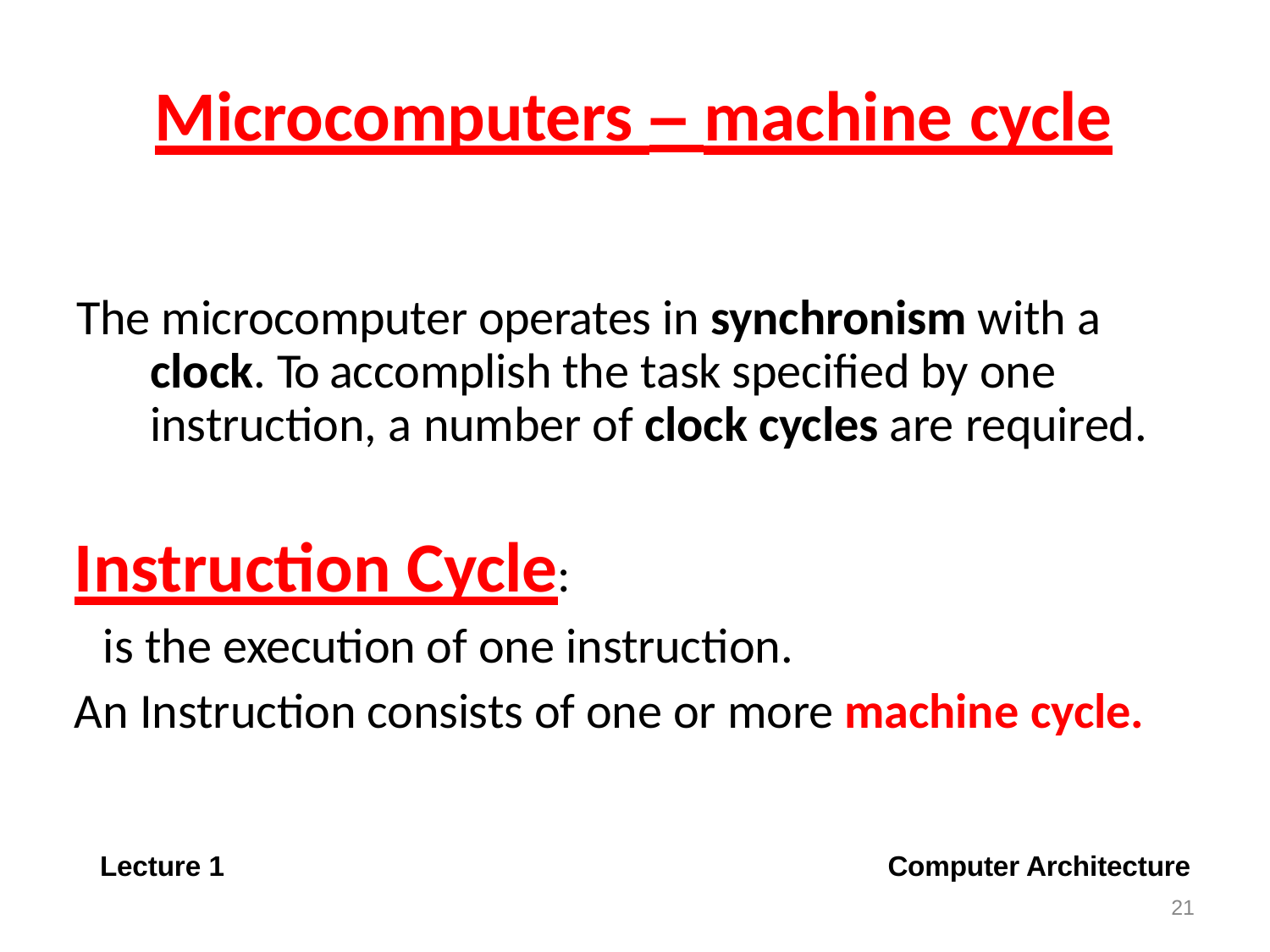

# Microcomputers – machine cycle
The microcomputer operates in synchronism with a  clock. To accomplish the task specified by one  instruction, a number of clock cycles are required.

Instruction Cycle:
is the execution of one instruction.
An Instruction consists of one or more machine cycle.
Lecture 1
Computer Architecture
21